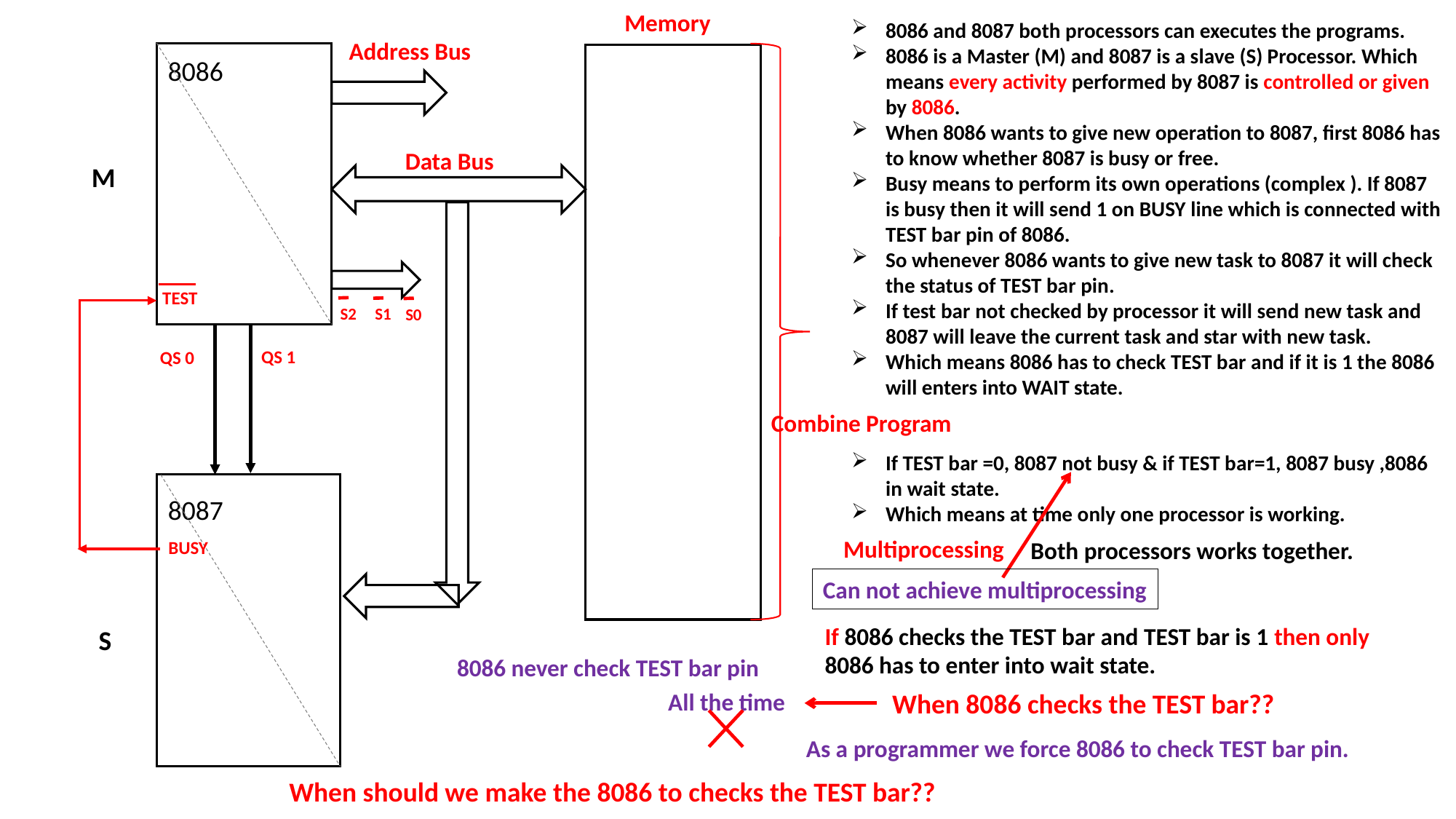

Memory
8086 and 8087 both processors can executes the programs.
8086 is a Master (M) and 8087 is a slave (S) Processor. Which means every activity performed by 8087 is controlled or given by 8086.
When 8086 wants to give new operation to 8087, first 8086 has to know whether 8087 is busy or free.
Busy means to perform its own operations (complex ). If 8087 is busy then it will send 1 on BUSY line which is connected with TEST bar pin of 8086.
So whenever 8086 wants to give new task to 8087 it will check the status of TEST bar pin.
If test bar not checked by processor it will send new task and 8087 will leave the current task and star with new task.
Which means 8086 has to check TEST bar and if it is 1 the 8086 will enters into WAIT state.

If TEST bar =0, 8087 not busy & if TEST bar=1, 8087 busy ,8086 in wait state.
Which means at time only one processor is working.
Address Bus

8086

|  |
| --- |
|  |
|  |
|  |
|  |
|  |
Data Bus
M

   TEST
S2
S1
S0
QS 1
QS 0

Combine Program

8087
|  |
| --- |
|  |
|  |
|  |
|  |
|  |
Multiprocessing
Both processors works together.
   BUSY
Can not achieve multiprocessing

If 8086 checks the TEST bar and TEST bar is 1 then only 8086 has to enter into wait state.
S
8086 never check TEST bar pin
All the time
When 8086 checks the TEST bar??
As a programmer we force 8086 to check TEST bar pin.
When should we make the 8086 to checks the TEST bar??